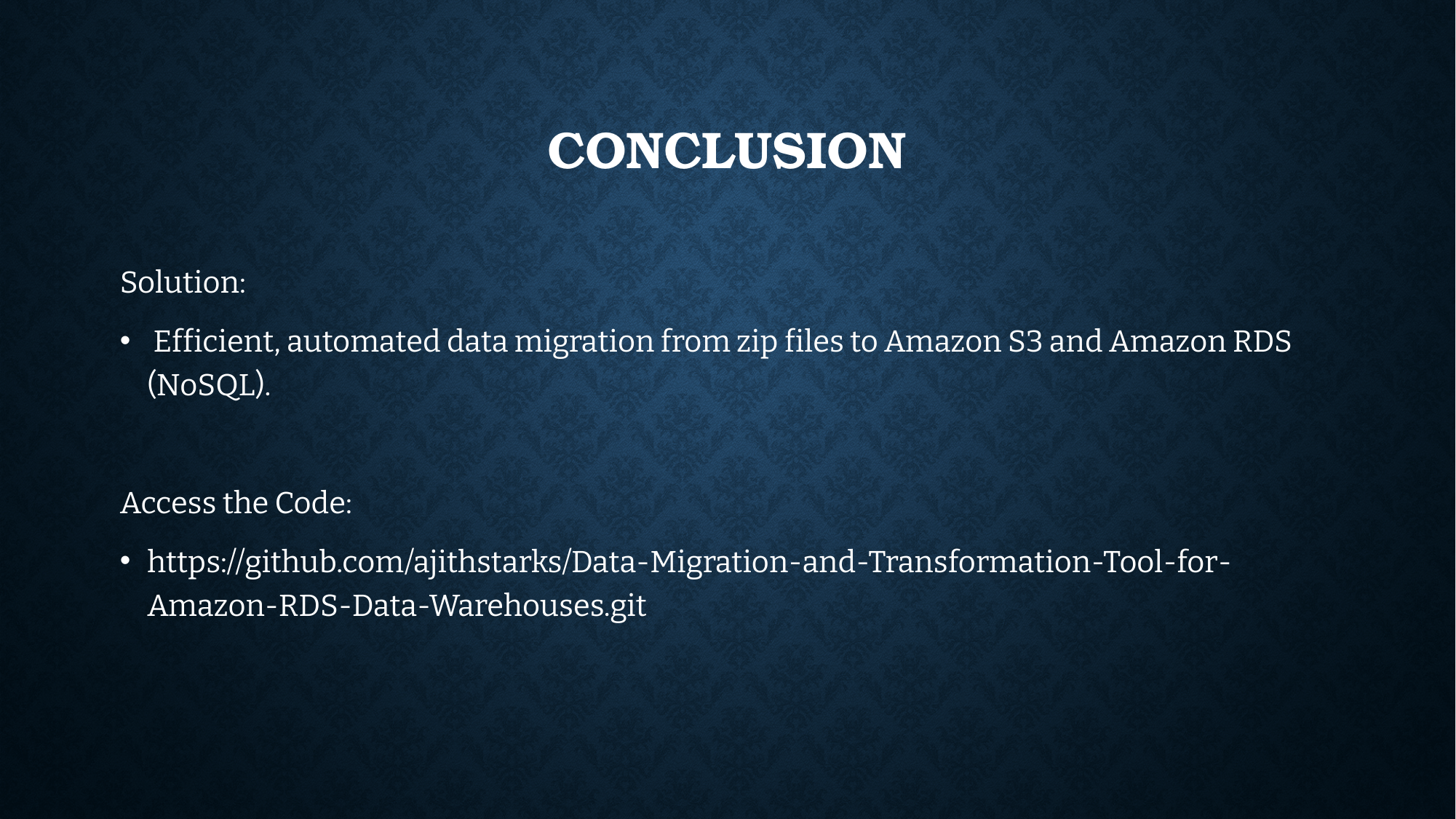

# Conclusion
Solution:
 Efficient, automated data migration from zip files to Amazon S3 and Amazon RDS (NoSQL).

Access the Code:
https://github.com/ajithstarks/Data-Migration-and-Transformation-Tool-for-Amazon-RDS-Data-Warehouses.git